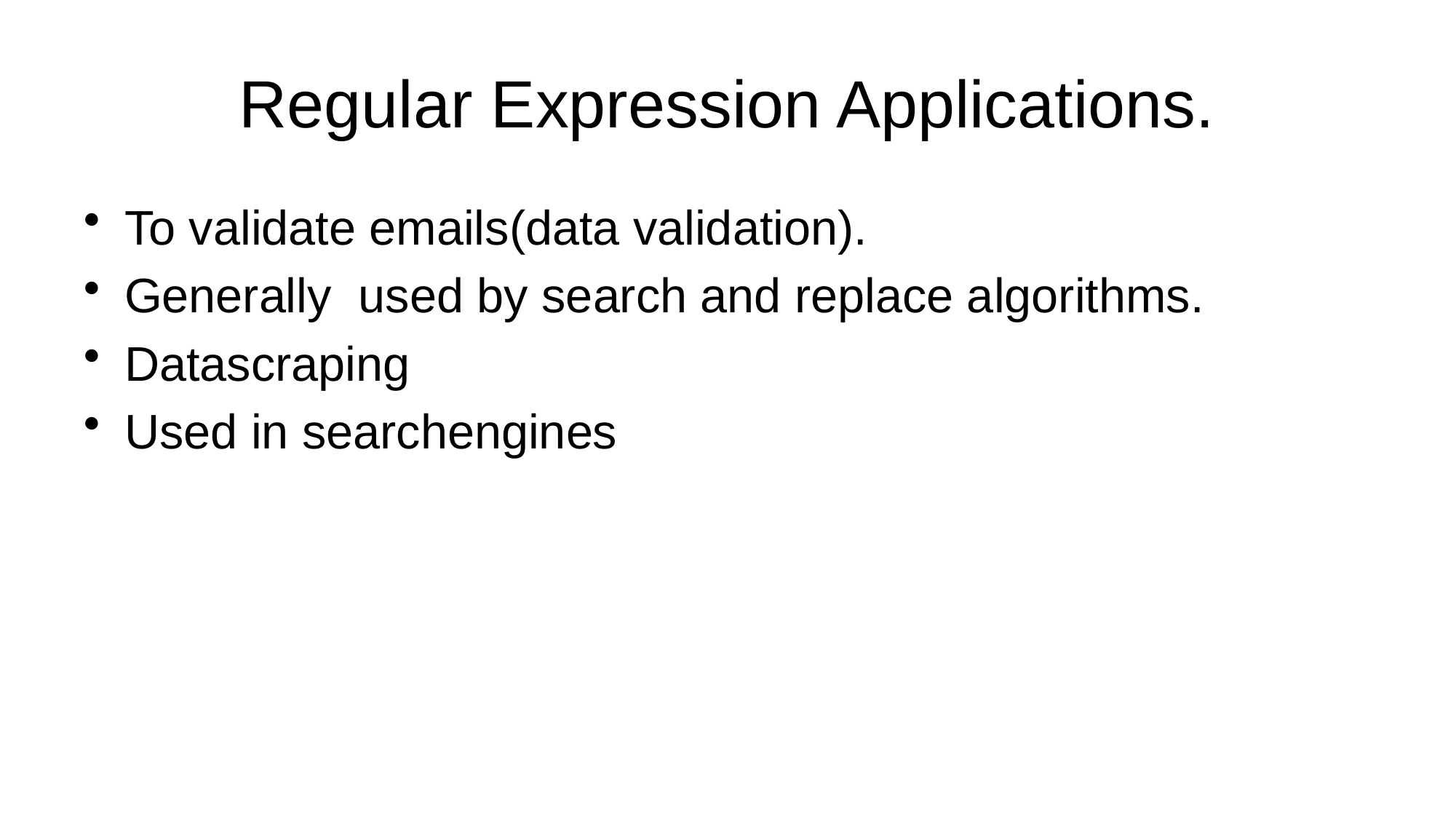

# Regular Expression Applications.
To validate emails(data validation).
Generally  used by search and replace algorithms.
Datascraping
Used in searchengines